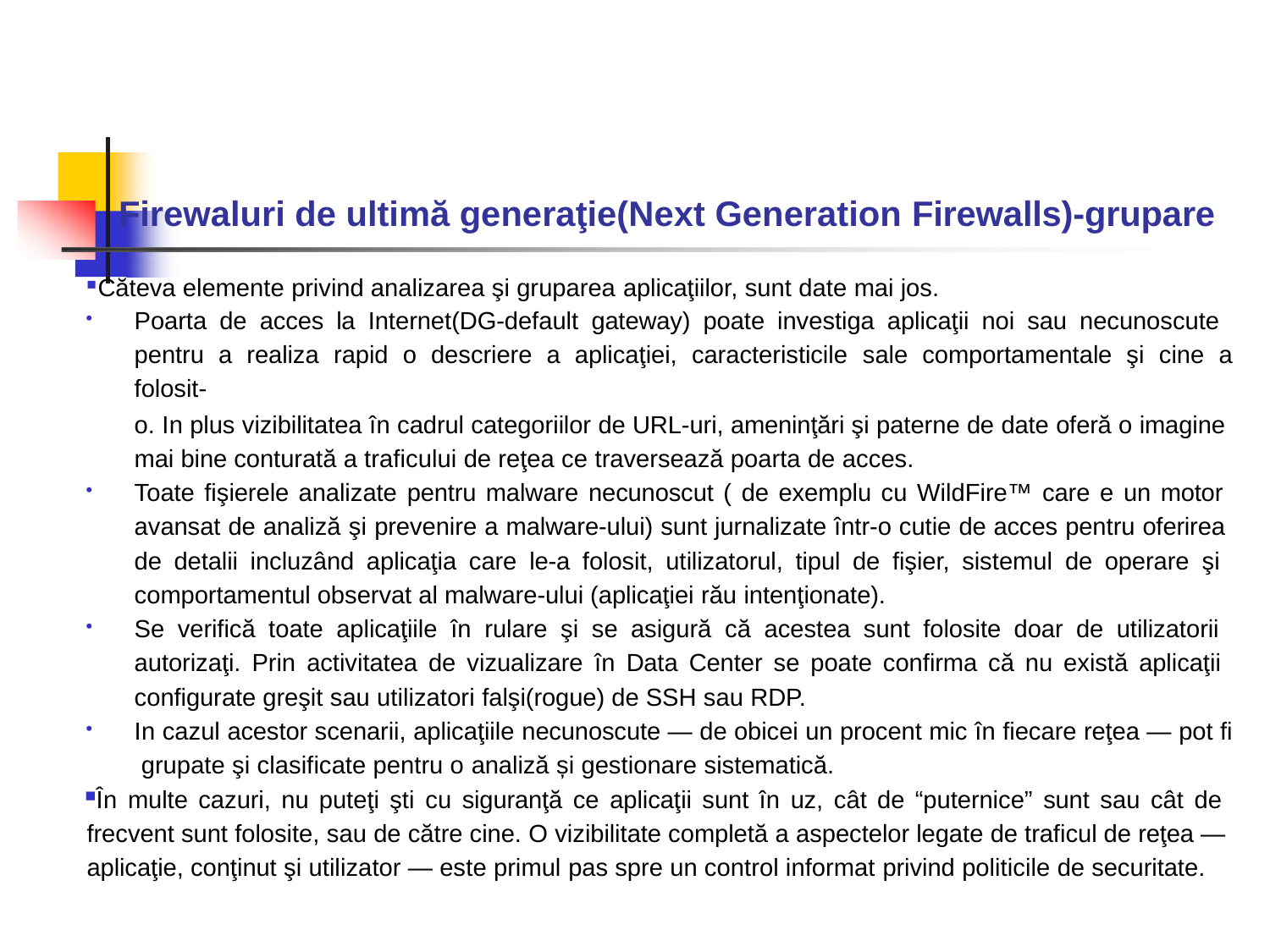

# Firewaluri de ultimă generaţie(Next Generation Firewalls)-grupare

Căteva elemente privind analizarea şi gruparea aplicaţiilor, sunt date mai jos.
Poarta de acces la Internet(DG-default gateway) poate investiga aplicaţii noi sau necunoscute  pentru a realiza rapid o descriere a aplicaţiei, caracteristicile sale comportamentale şi cine a folosit-
o. In plus vizibilitatea în cadrul categoriilor de URL-uri, ameninţări şi paterne de date oferă o imagine  mai bine conturată a traficului de reţea ce traversează poarta de acces.
Toate fişierele analizate pentru malware necunoscut ( de exemplu cu WildFire™ care e un motor  avansat de analiză şi prevenire a malware-ului) sunt jurnalizate într-o cutie de acces pentru oferirea  de detalii incluzând aplicaţia care le-a folosit, utilizatorul, tipul de fişier, sistemul de operare şi  comportamentul observat al malware-ului (aplicaţiei rău intenţionate).
Se verifică toate aplicaţiile în rulare şi se asigură că acestea sunt folosite doar de utilizatorii  autorizaţi. Prin activitatea de vizualizare în Data Center se poate confirma că nu există aplicaţii  configurate greşit sau utilizatori falşi(rogue) de SSH sau RDP.
In cazul acestor scenarii, aplicaţiile necunoscute — de obicei un procent mic în fiecare reţea — pot fi  grupate şi clasificate pentru o analiză și gestionare sistematică.
În multe cazuri, nu puteţi şti cu siguranţă ce aplicaţii sunt în uz, cât de “puternice” sunt sau cât de  frecvent sunt folosite, sau de către cine. O vizibilitate completă a aspectelor legate de traficul de reţea —  aplicaţie, conţinut şi utilizator — este primul pas spre un control informat privind politicile de securitate.